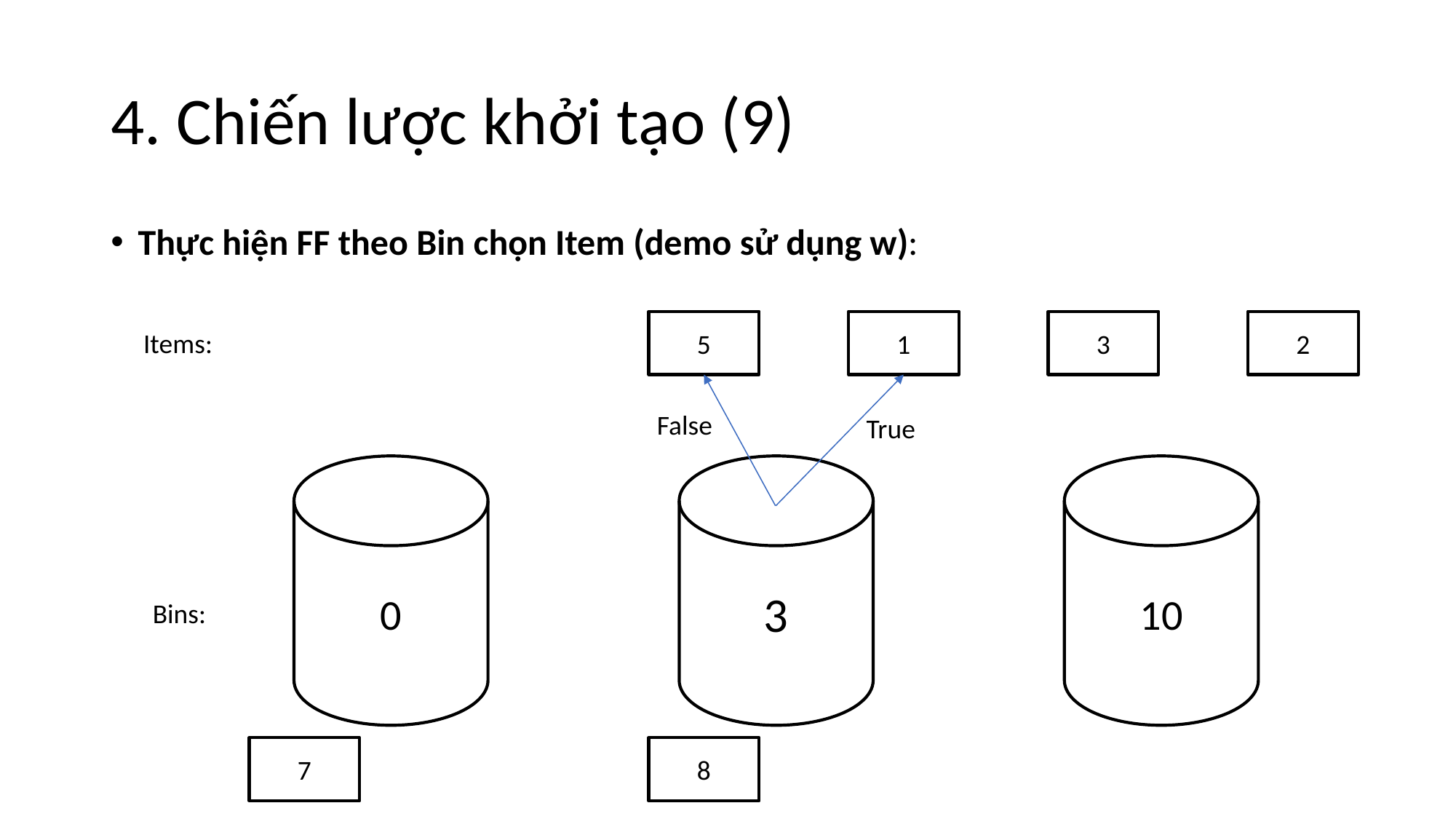

4. Chiến lược khởi tạo (9)
Thực hiện FF theo Bin chọn Item (demo sử dụng w):

5
1
3
2
Items:

False
True
0
3
10
Bins:
7
8